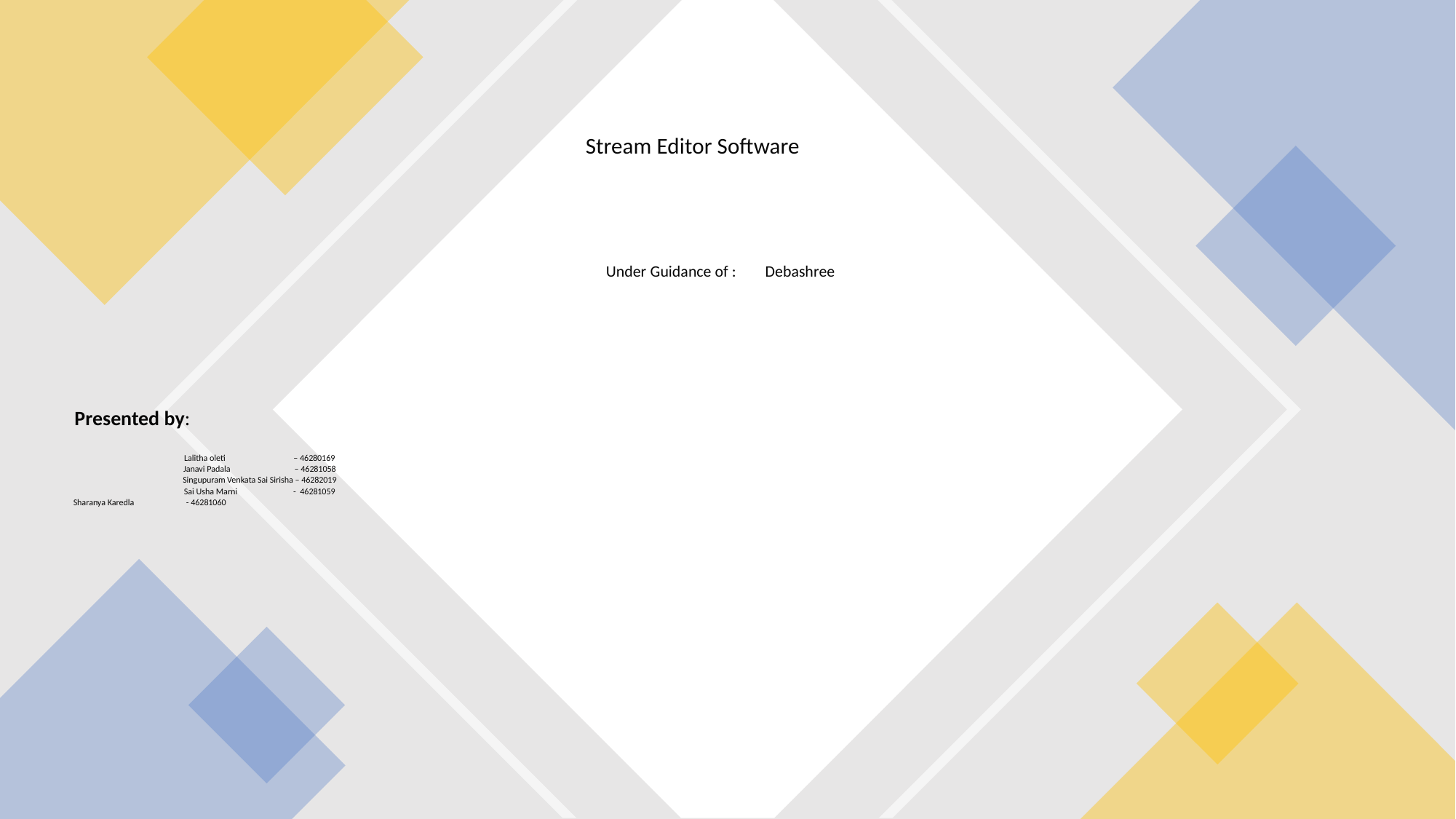

# Stream Editor Software Under Guidance of :        Debashree

Presented by:
Lalitha oleti                                  – 46280169
Janavi Padala                                – 46281058
Singupuram Venkata Sai Sirisha – 46282019
Sai Usha Marni                            -  46281059
Sharanya Karedla                          - 46281060